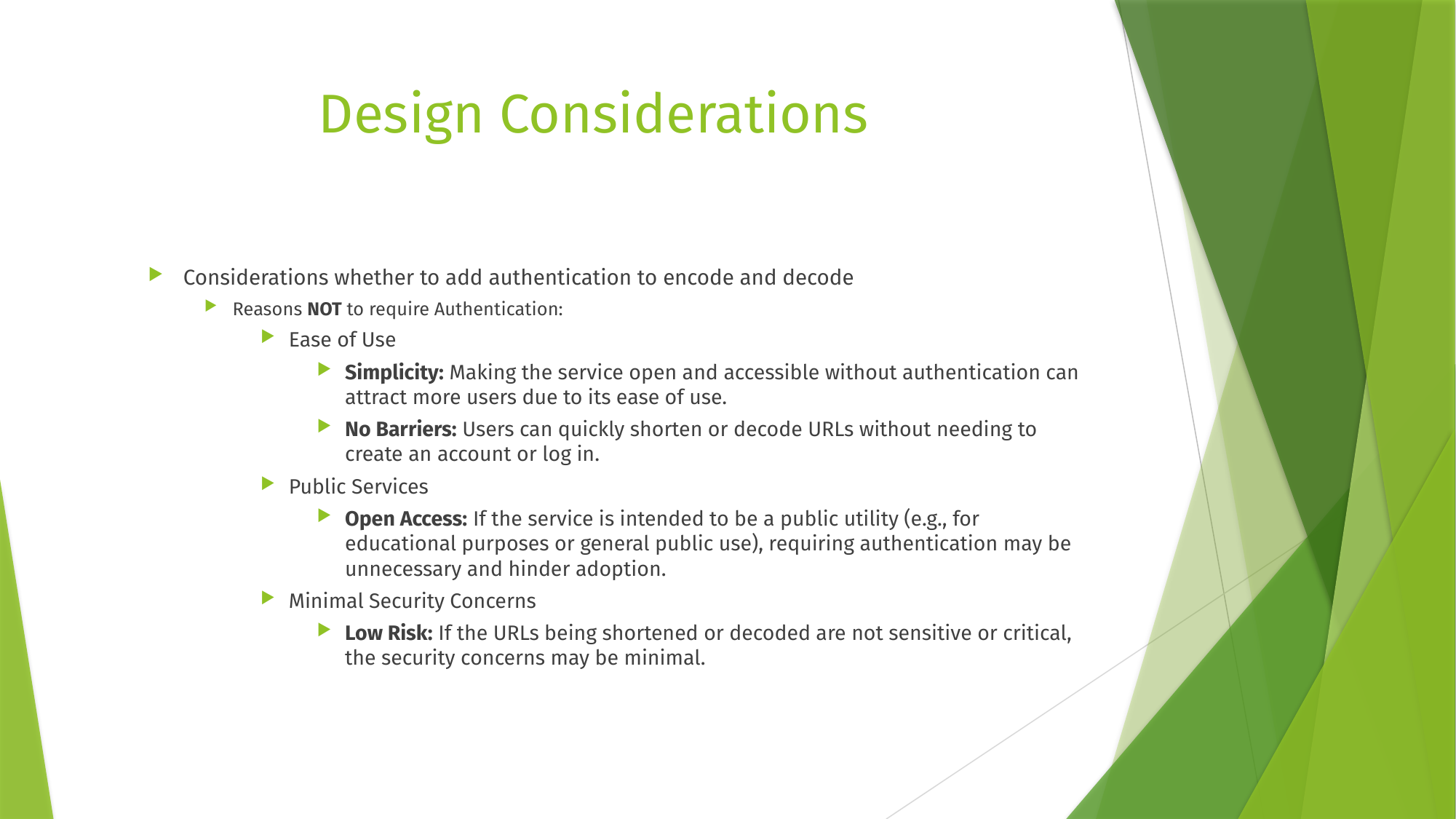

# Design Considerations
Considerations whether to add authentication to encode and decode
Reasons NOT to require Authentication:
Ease of Use
Simplicity: Making the service open and accessible without authentication can attract more users due to its ease of use.
No Barriers: Users can quickly shorten or decode URLs without needing to create an account or log in.
Public Services
Open Access: If the service is intended to be a public utility (e.g., for educational purposes or general public use), requiring authentication may be unnecessary and hinder adoption.
Minimal Security Concerns
Low Risk: If the URLs being shortened or decoded are not sensitive or critical, the security concerns may be minimal.